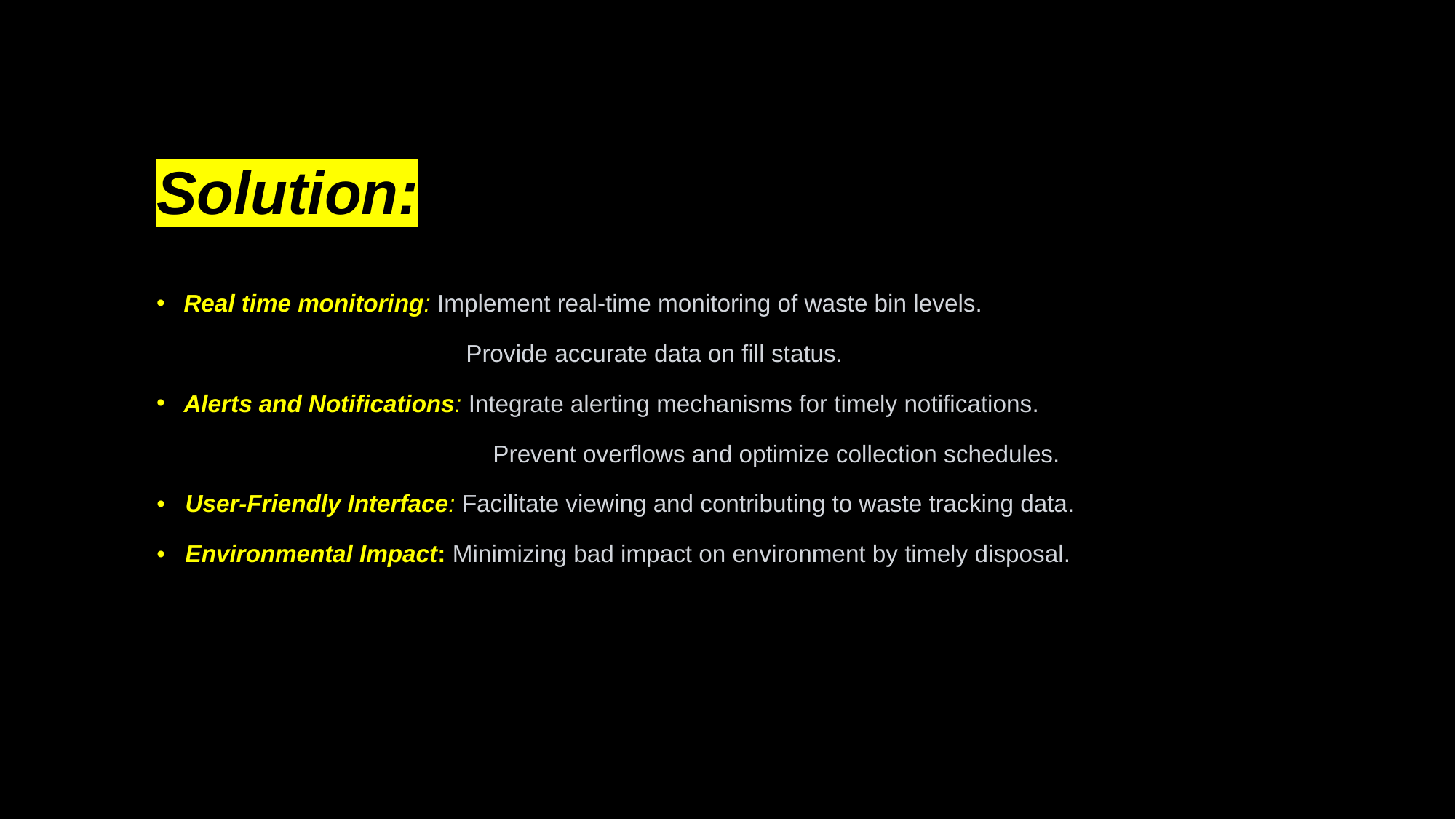

# Solution:
Real time monitoring: Implement real-time monitoring of waste bin levels.
                                              Provide accurate data on fill status.
Alerts and Notifications: Integrate alerting mechanisms for timely notifications.
                                                  Prevent overflows and optimize collection schedules.
•   User-Friendly Interface: Facilitate viewing and contributing to waste tracking data.
•   Environmental Impact: Minimizing bad impact on environment by timely disposal.